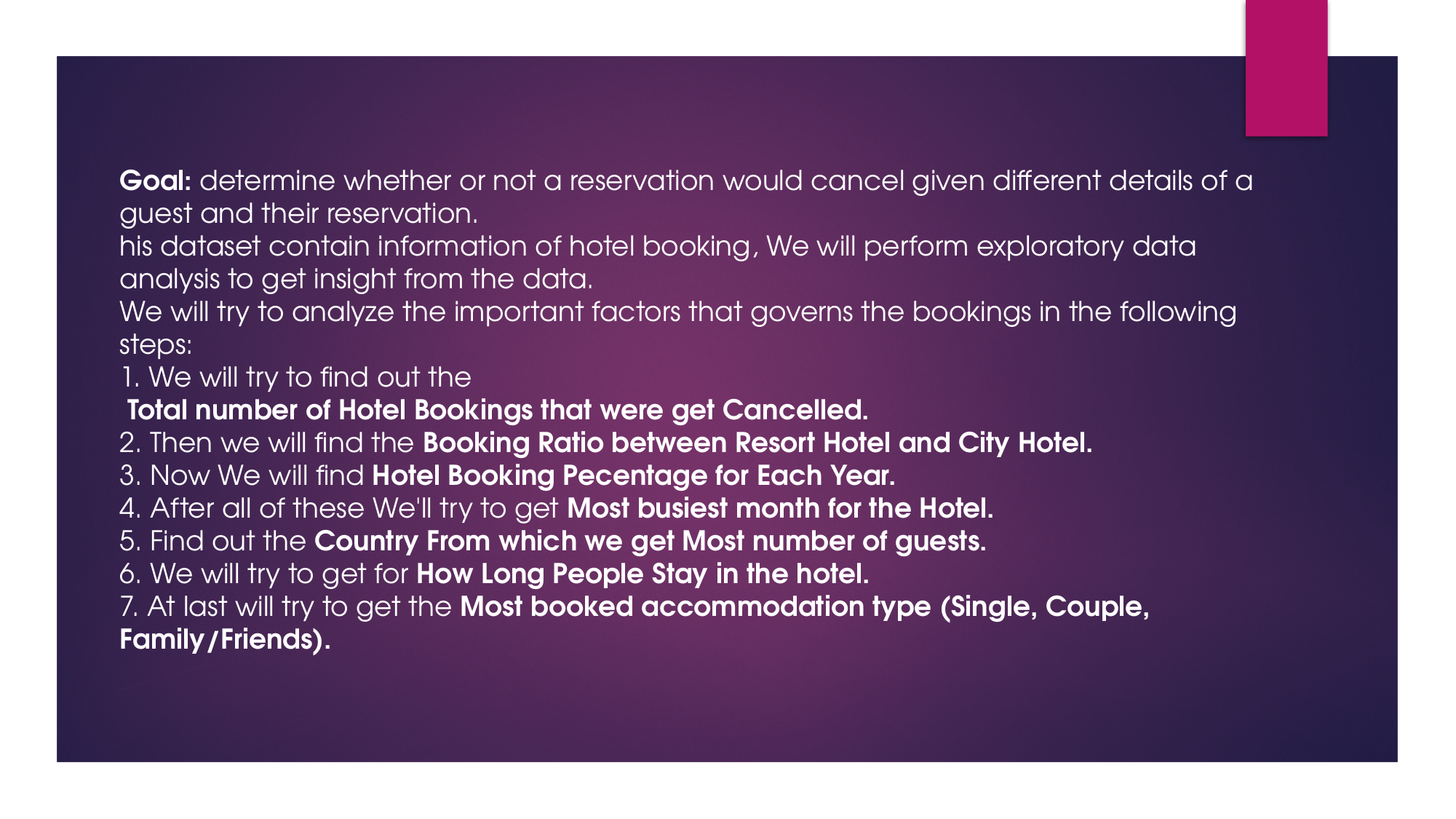

Goal: determine whether or not a reservation would cancel given different details of a guest and their reservation.
his dataset contain information of hotel booking, We will perform exploratory data analysis to get insight from the data.
We will try to analyze the important factors that governs the bookings in the following steps:
1. We will try to find out the
 Total number of Hotel Bookings that were get Cancelled.
2. Then we will find the Booking Ratio between Resort Hotel and City Hotel.
3. Now We will find Hotel Booking Pecentage for Each Year.
4. After all of these We'll try to get Most busiest month for the Hotel.
5. Find out the Country From which we get Most number of guests.
6. We will try to get for How Long People Stay in the hotel.
7. At last will try to get the Most booked accommodation type (Single, Couple, Family/Friends).